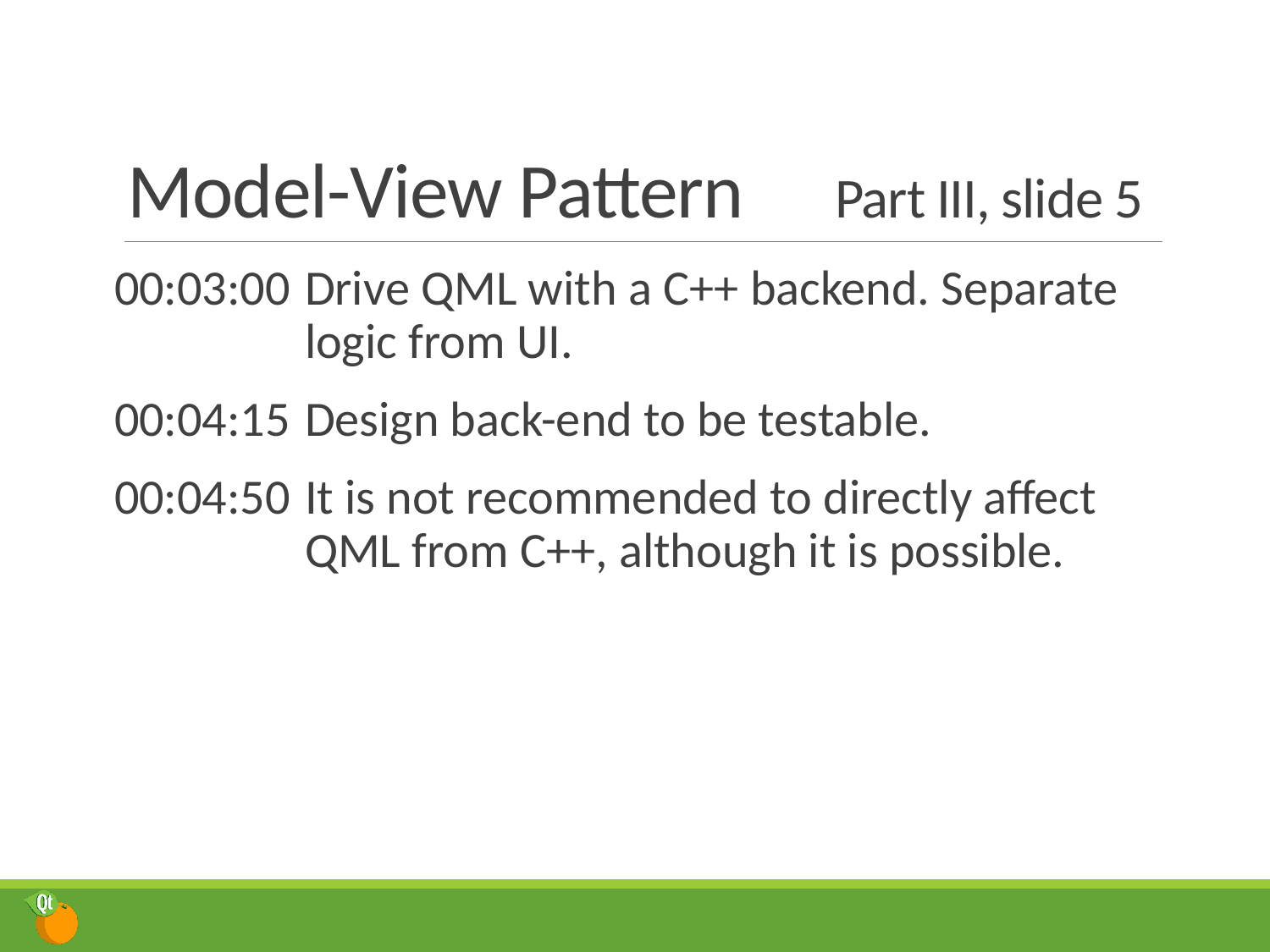

# Model-View Pattern	Part III, slide 5
00:03:00	Drive QML with a C++ backend. Separate logic from UI.
00:04:15	Design back-end to be testable.
00:04:50	It is not recommended to directly affect QML from C++, although it is possible.